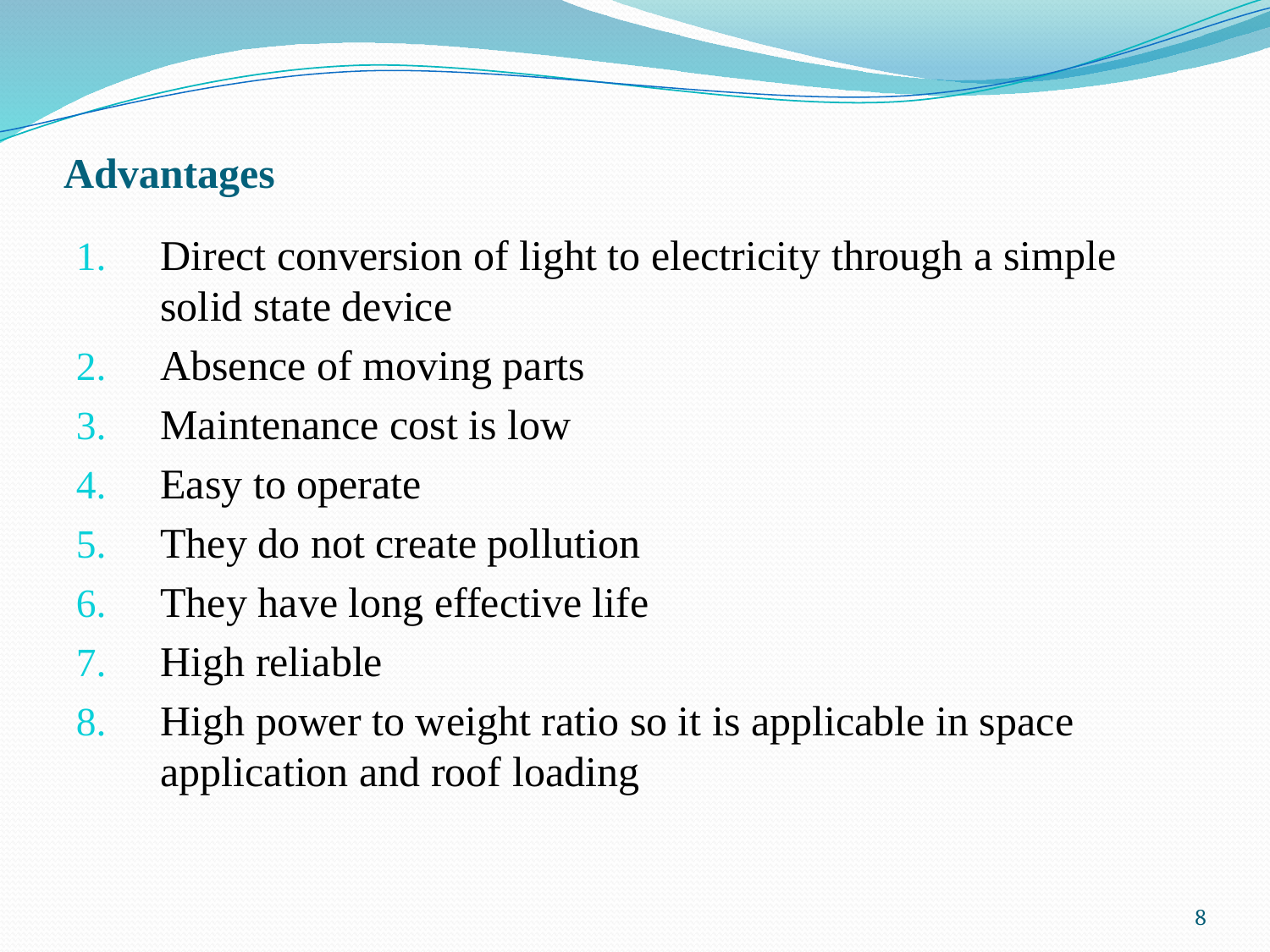

# Advantages
Direct conversion of light to electricity through a simple solid state device
Absence of moving parts
Maintenance cost is low
Easy to operate
They do not create pollution
They have long effective life
High reliable
High power to weight ratio so it is applicable in space application and roof loading

8